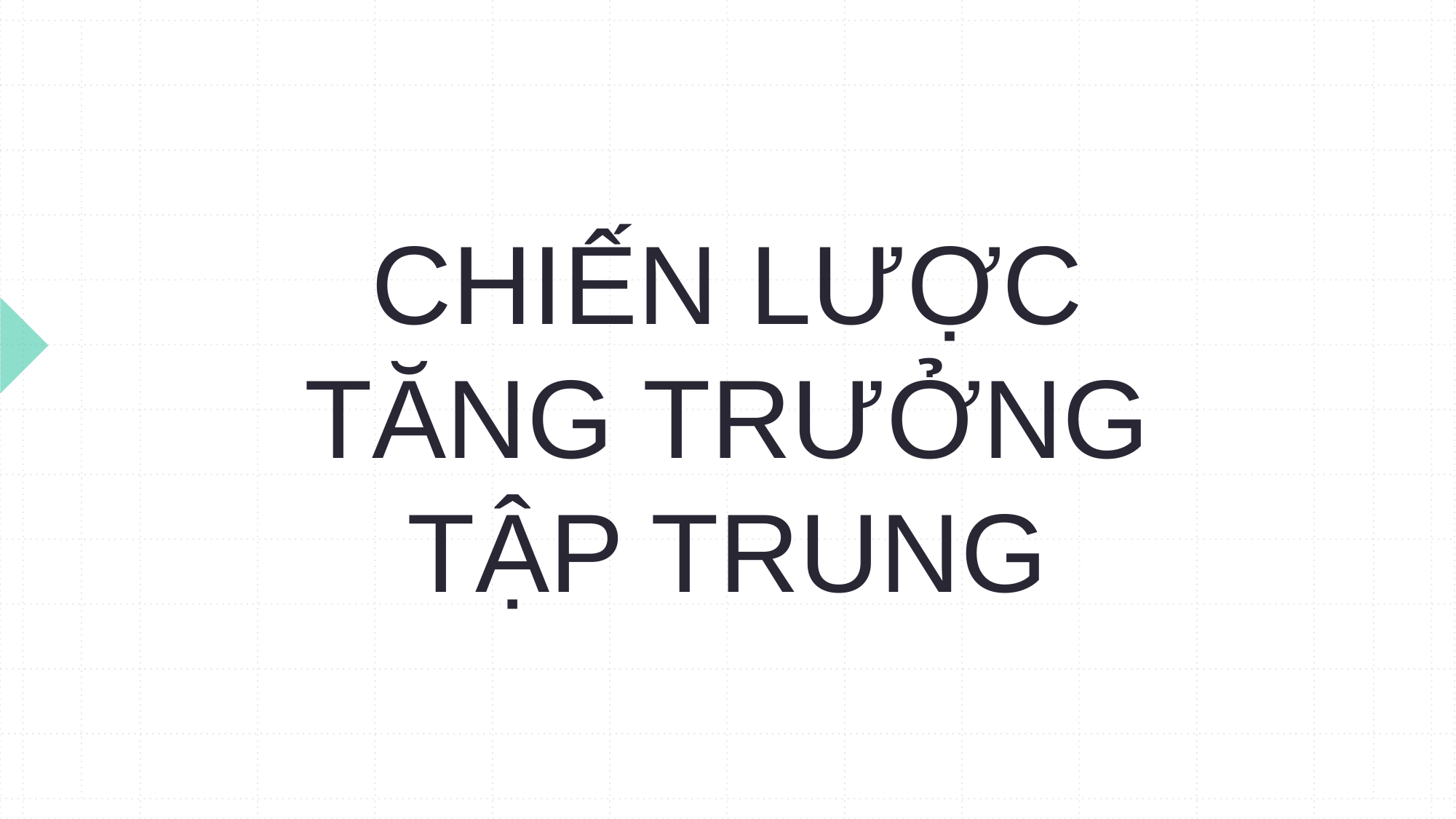

# CHIẾN LƯỢC TĂNG TRƯỞNG TẬP TRUNG